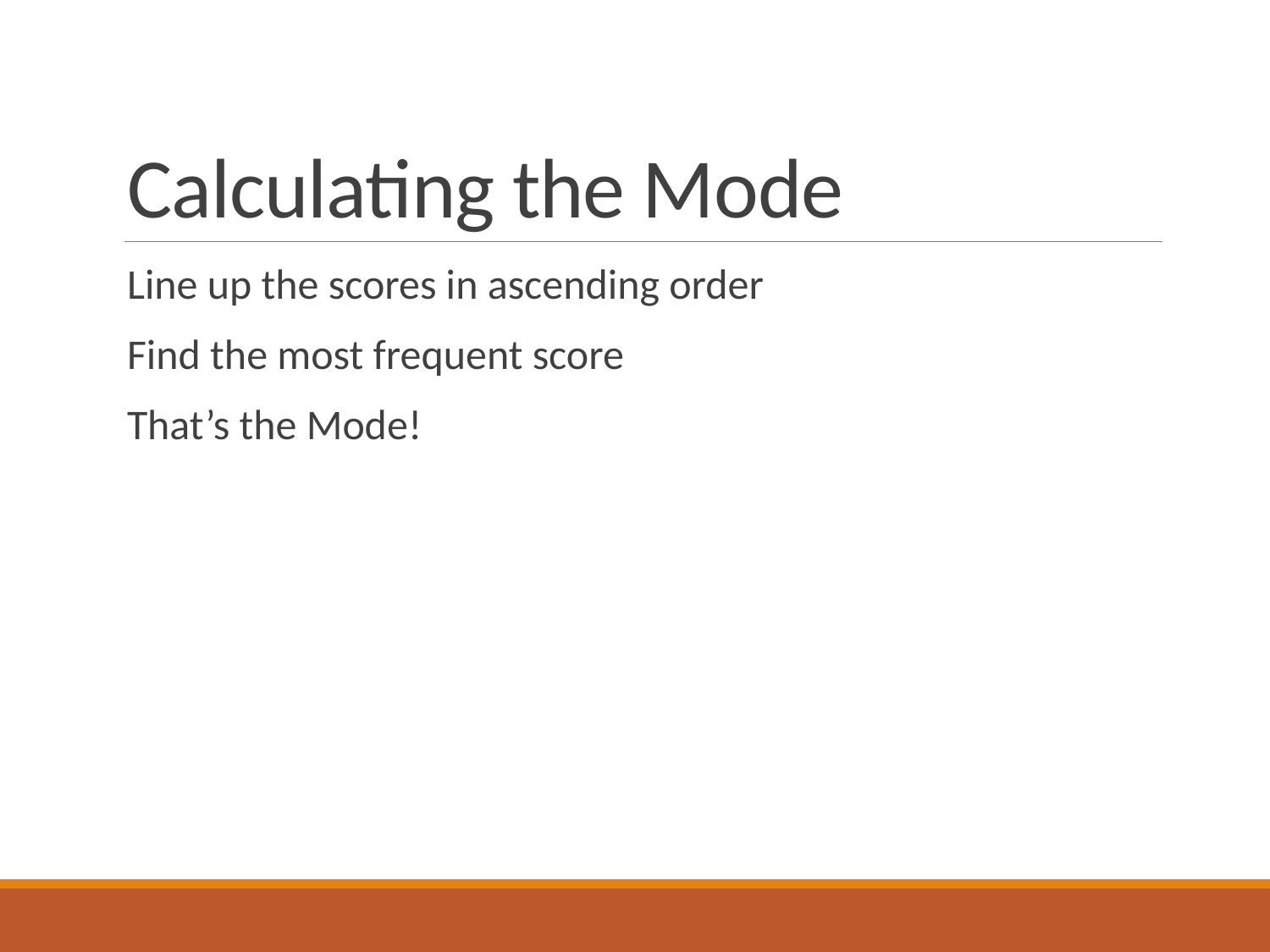

# Calculating the Mode
Line up the scores in ascending order
Find the most frequent score
That’s the Mode!